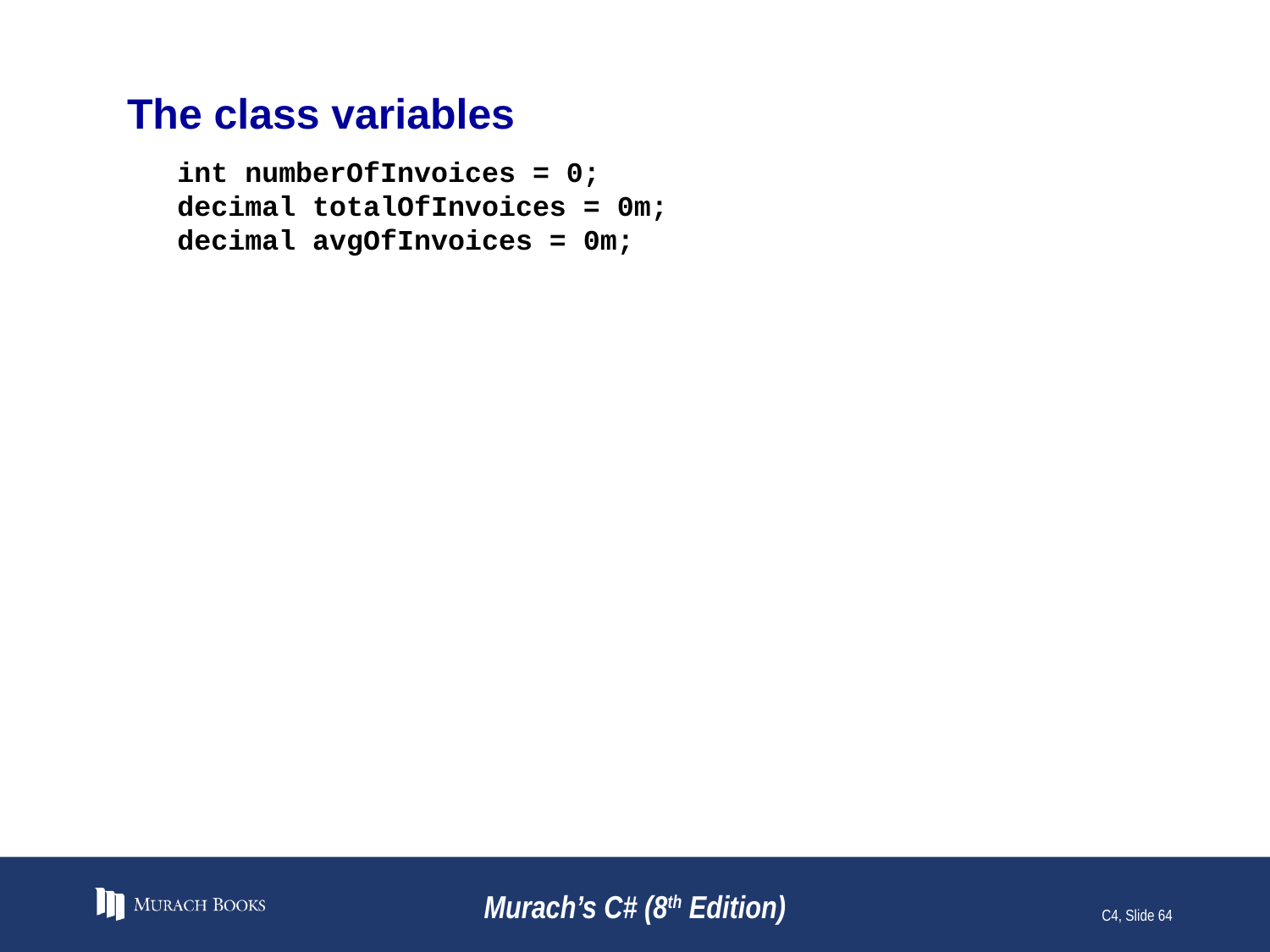

# The class variables
int numberOfInvoices = 0;
decimal totalOfInvoices = 0m;
decimal avgOfInvoices = 0m;

Murach’s C# (8th Edition)

C4, Slide 64